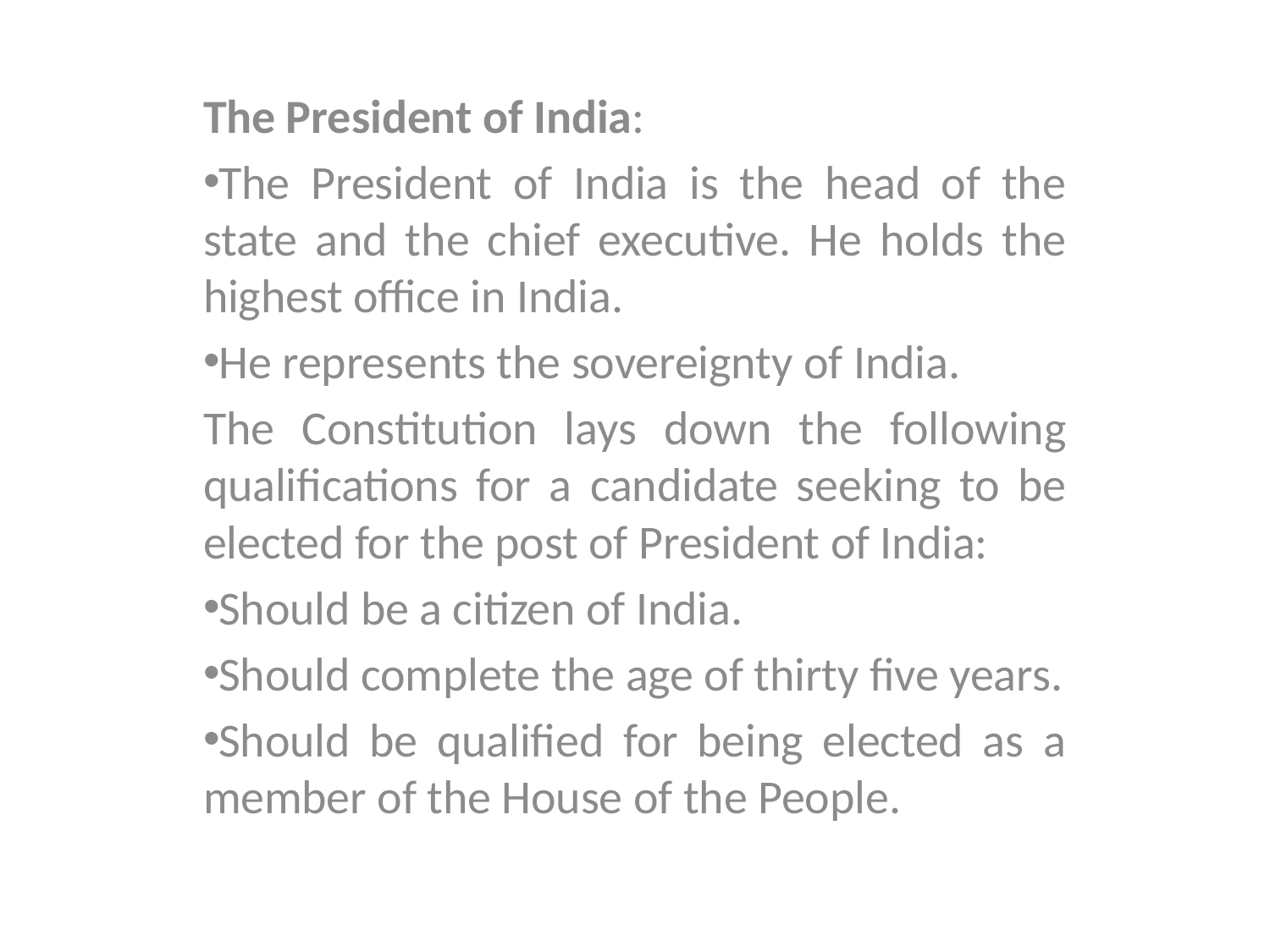

The President of India:
The President of India is the head of the state and the chief executive. He holds the highest office in India.
He represents the sovereignty of India.
The Constitution lays down the following qualifications for a candidate seeking to be elected for the post of President of India:
Should be a citizen of India.
Should complete the age of thirty five years.
Should be qualified for being elected as a member of the House of the People.